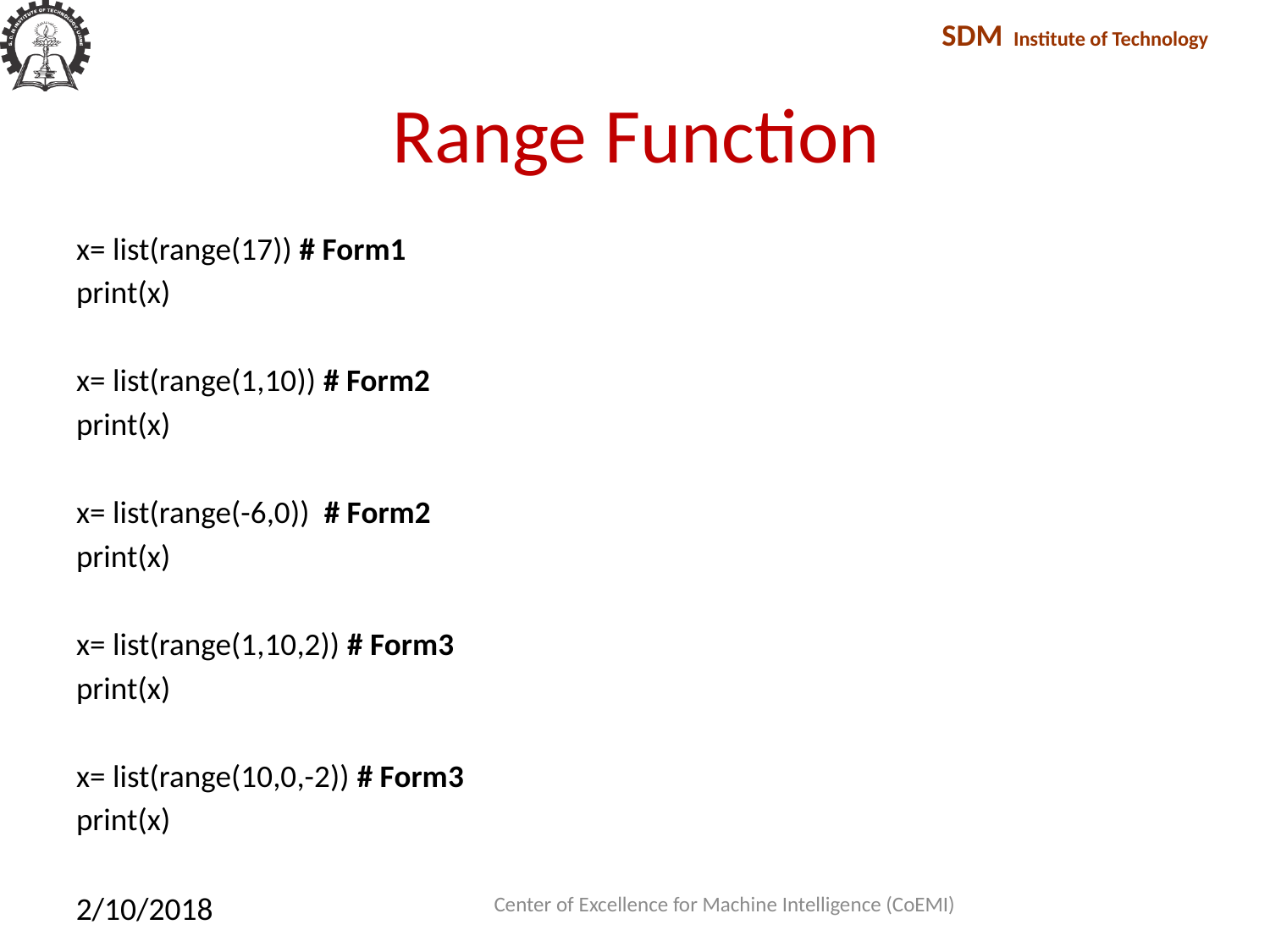

# Range Function
x= list(range(17)) # Form1
print(x)

x= list(range(1,10)) # Form2
print(x)

x= list(range(-6,0))  # Form2
print(x)

x= list(range(1,10,2)) # Form3
print(x)

x= list(range(10,0,-2)) # Form3
print(x)

Center of Excellence for Machine Intelligence (CoEMI)
2/10/2018